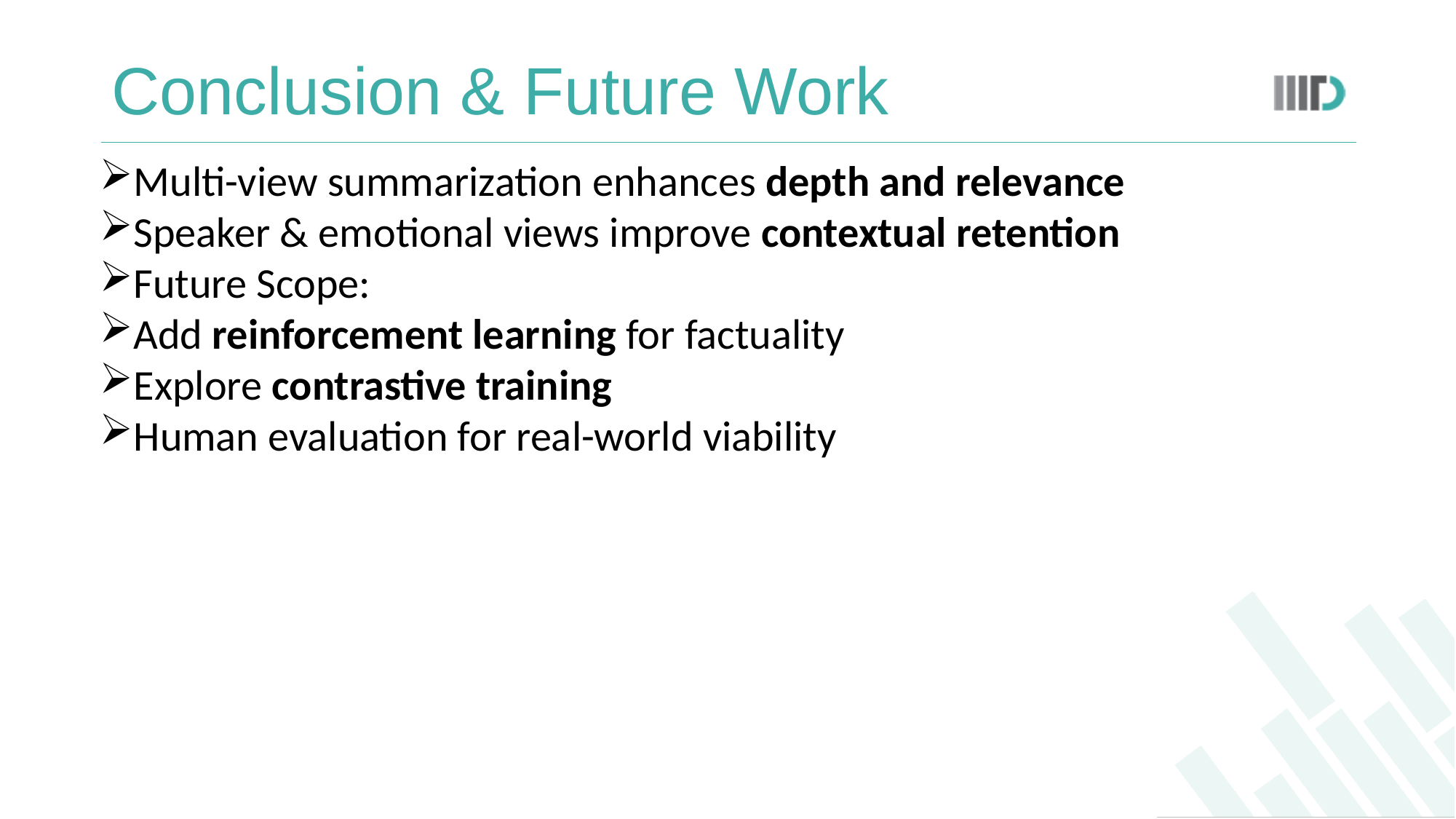

# Conclusion & Future Work

Multi-view summarization enhances depth and relevance
Speaker & emotional views improve contextual retention
Future Scope:
Add reinforcement learning for factuality
Explore contrastive training
Human evaluation for real-world viability